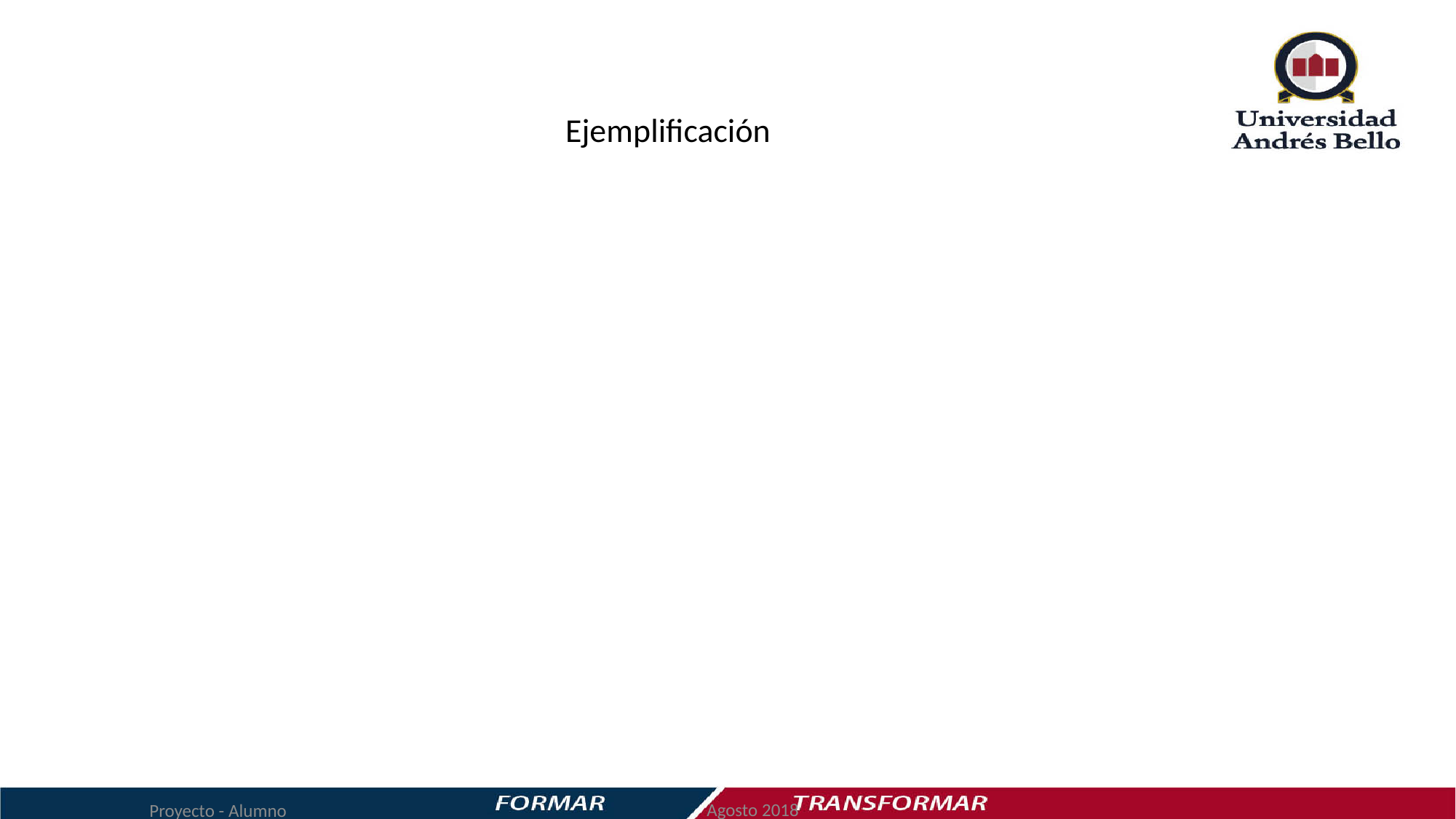

# Ejemplificación
Proyecto - Alumno
Agosto 2018